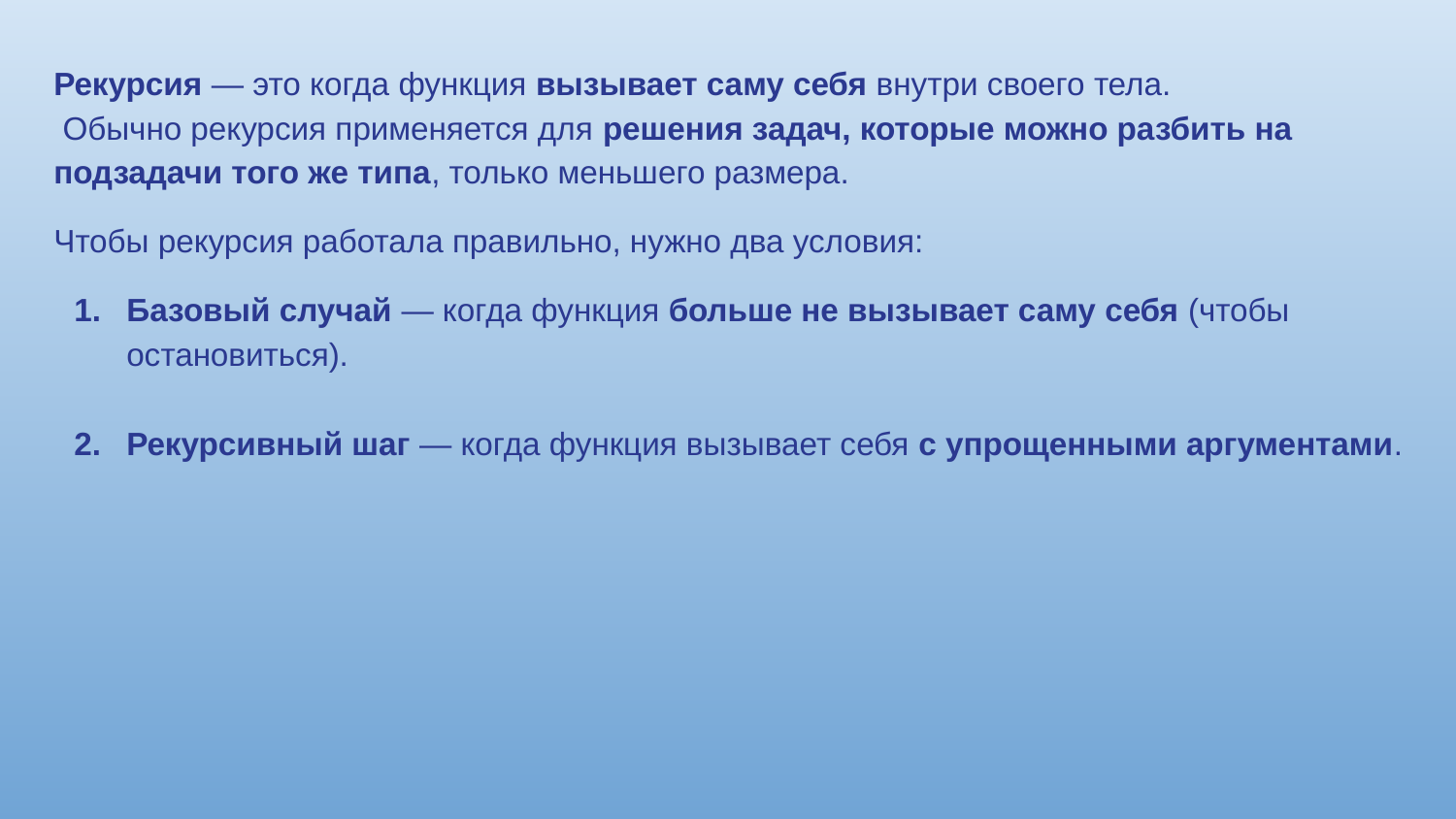

Рекурсия — это когда функция вызывает саму себя внутри своего тела.
 Обычно рекурсия применяется для решения задач, которые можно разбить на подзадачи того же типа, только меньшего размера.
Чтобы рекурсия работала правильно, нужно два условия:
Базовый случай — когда функция больше не вызывает саму себя (чтобы остановиться).
Рекурсивный шаг — когда функция вызывает себя с упрощенными аргументами.